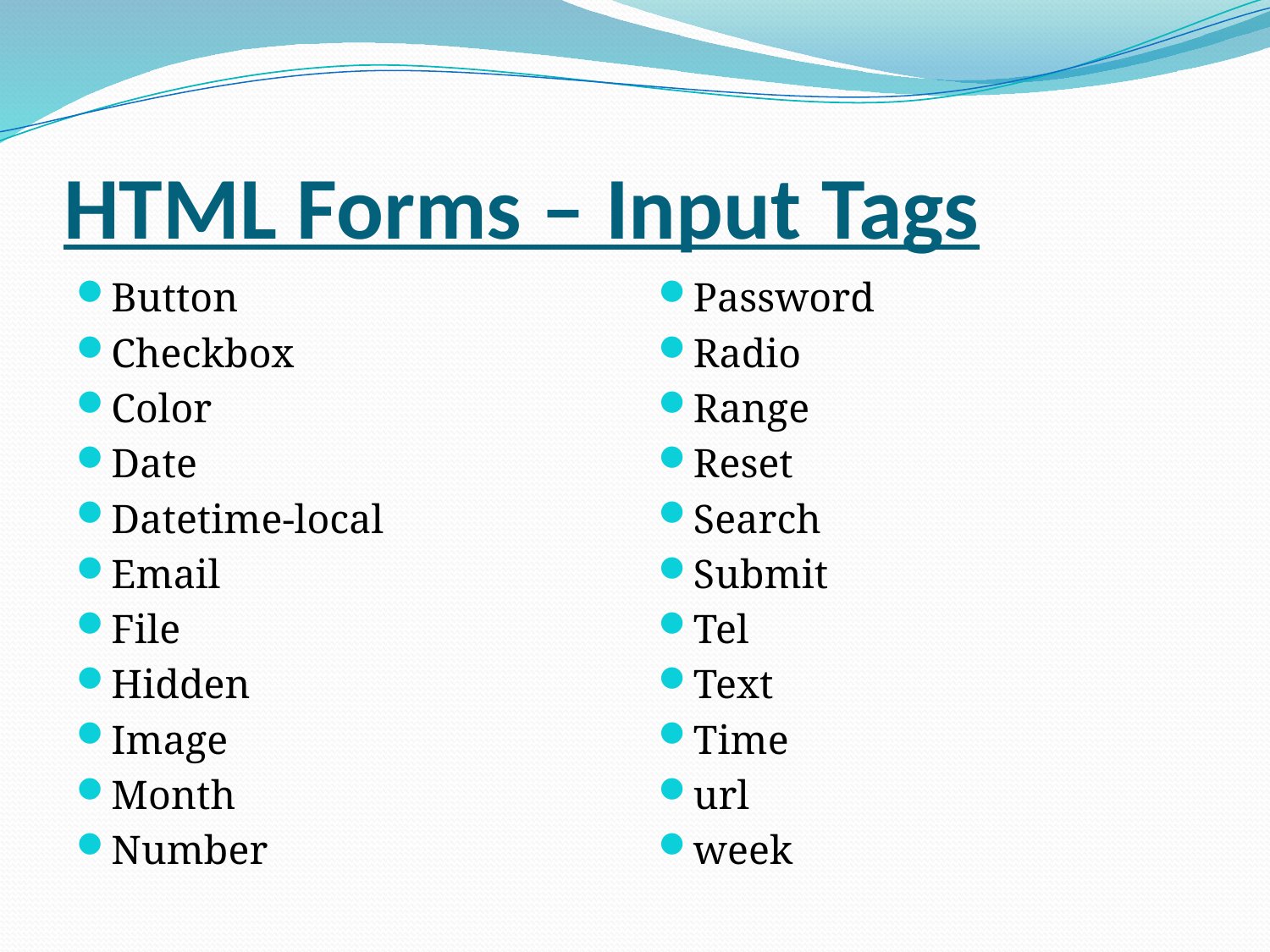

# HTML Forms – Input Tags
Button
Checkbox
Color
Date
Datetime-local
Email
File
Hidden
Image
Month
Number
Password
Radio
Range
Reset
Search
Submit
Tel
Text
Time
url
week